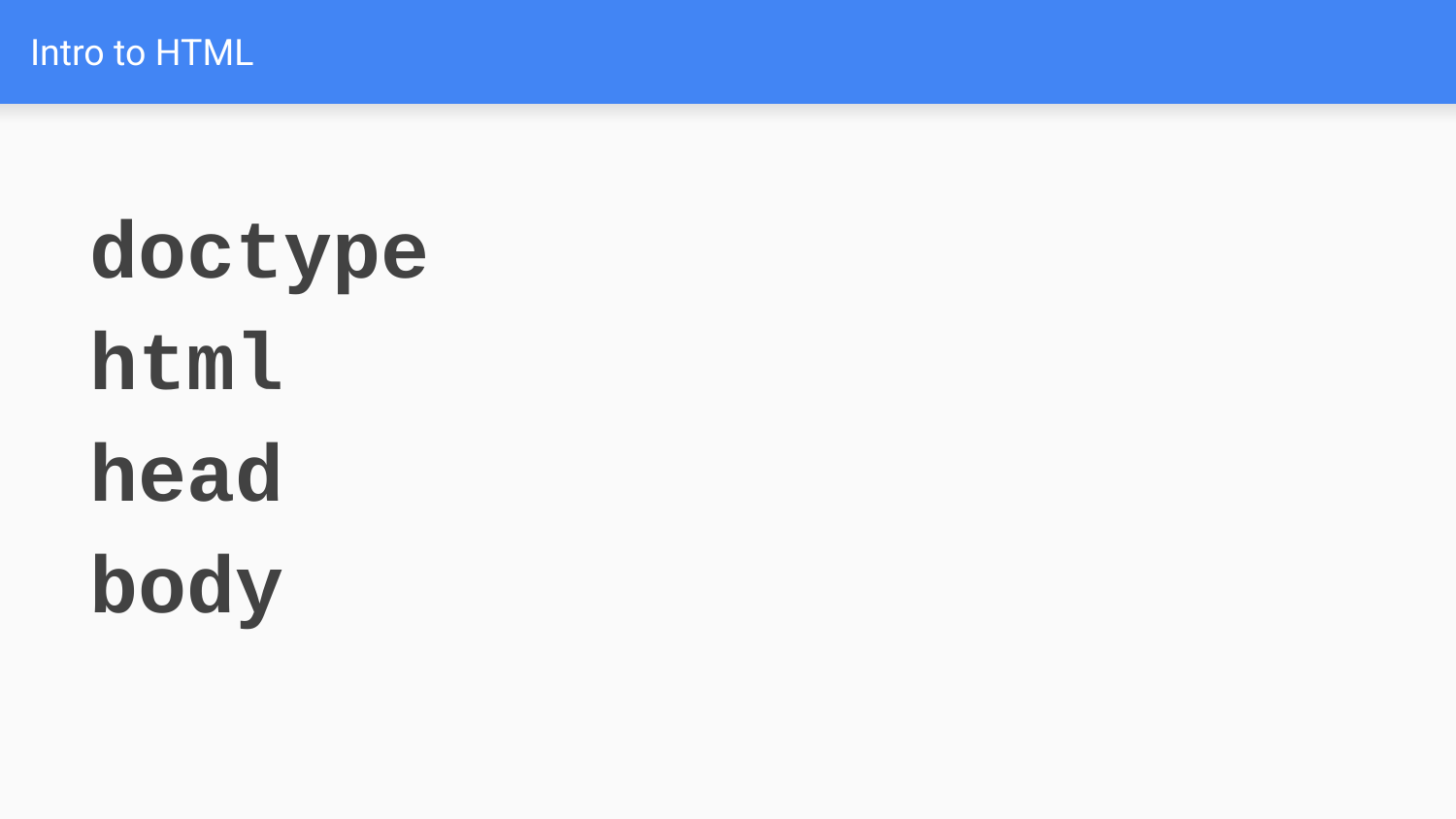

# Intro to HTML
doctype
html
head
body